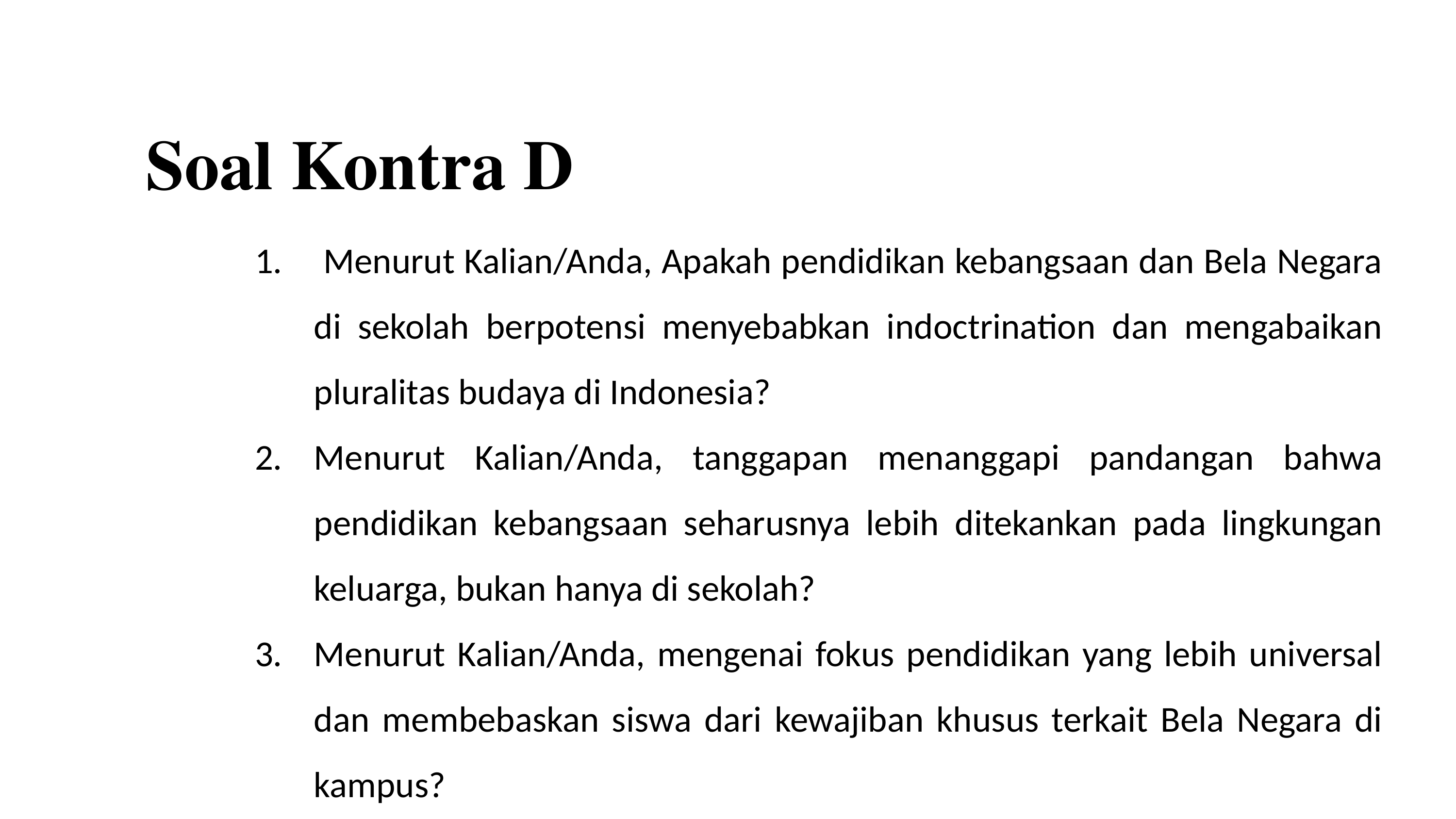

# Soal Kontra D
 Menurut Kalian/Anda, Apakah pendidikan kebangsaan dan Bela Negara di sekolah berpotensi menyebabkan indoctrination dan mengabaikan pluralitas budaya di Indonesia?
Menurut Kalian/Anda, tanggapan menanggapi pandangan bahwa pendidikan kebangsaan seharusnya lebih ditekankan pada lingkungan keluarga, bukan hanya di sekolah?
Menurut Kalian/Anda, mengenai fokus pendidikan yang lebih universal dan membebaskan siswa dari kewajiban khusus terkait Bela Negara di kampus?